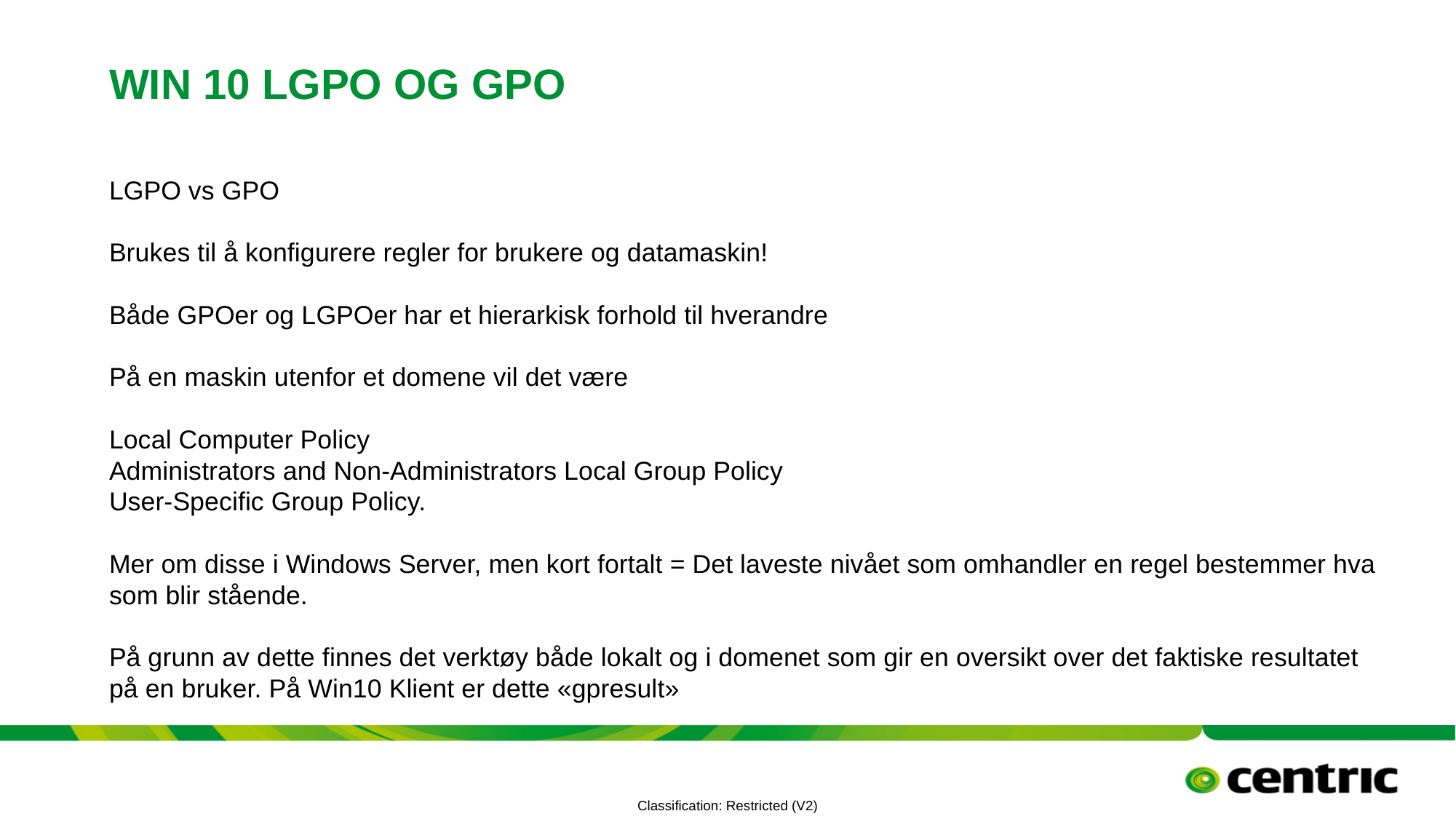

# Win 10 LGPO og GPO
LGPO vs GPO

Brukes til å konfigurere regler for brukere og datamaskin!

Både GPOer og LGPOer har et hierarkisk forhold til hverandre

På en maskin utenfor et domene vil det være

Local Computer Policy
Administrators and Non-Administrators Local Group Policy
User-Specific Group Policy.

Mer om disse i Windows Server, men kort fortalt = Det laveste nivået som omhandler en regel bestemmer hva som blir stående.

På grunn av dette finnes det verktøy både lokalt og i domenet som gir en oversikt over det faktiske resultatet på en bruker. På Win10 Klient er dette «gpresult»